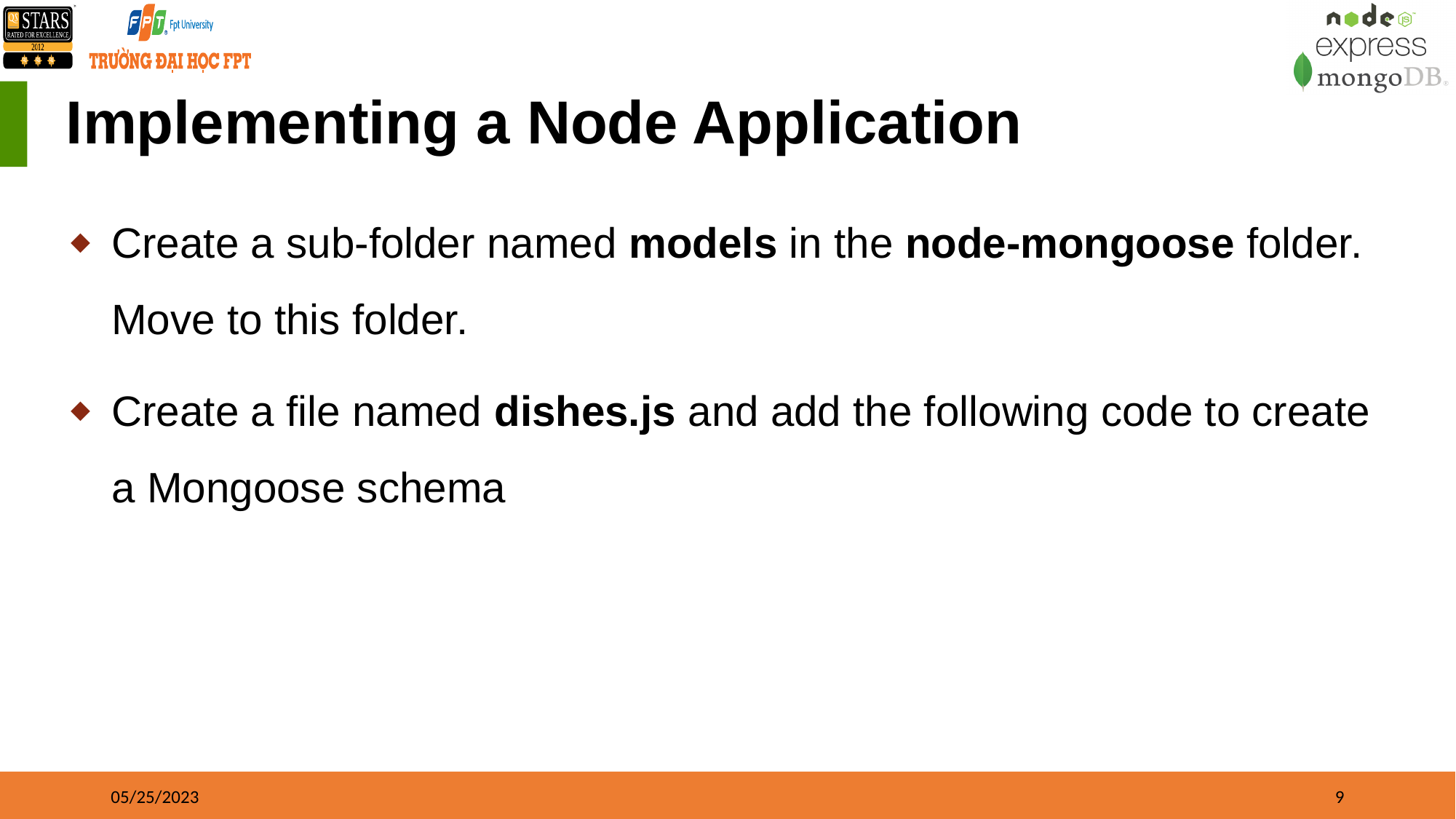

# Implementing a Node Application
Create a sub-folder named models in the node-mongoose folder. Move to this folder.
Create a file named dishes.js and add the following code to create a Mongoose schema
05/25/2023
9